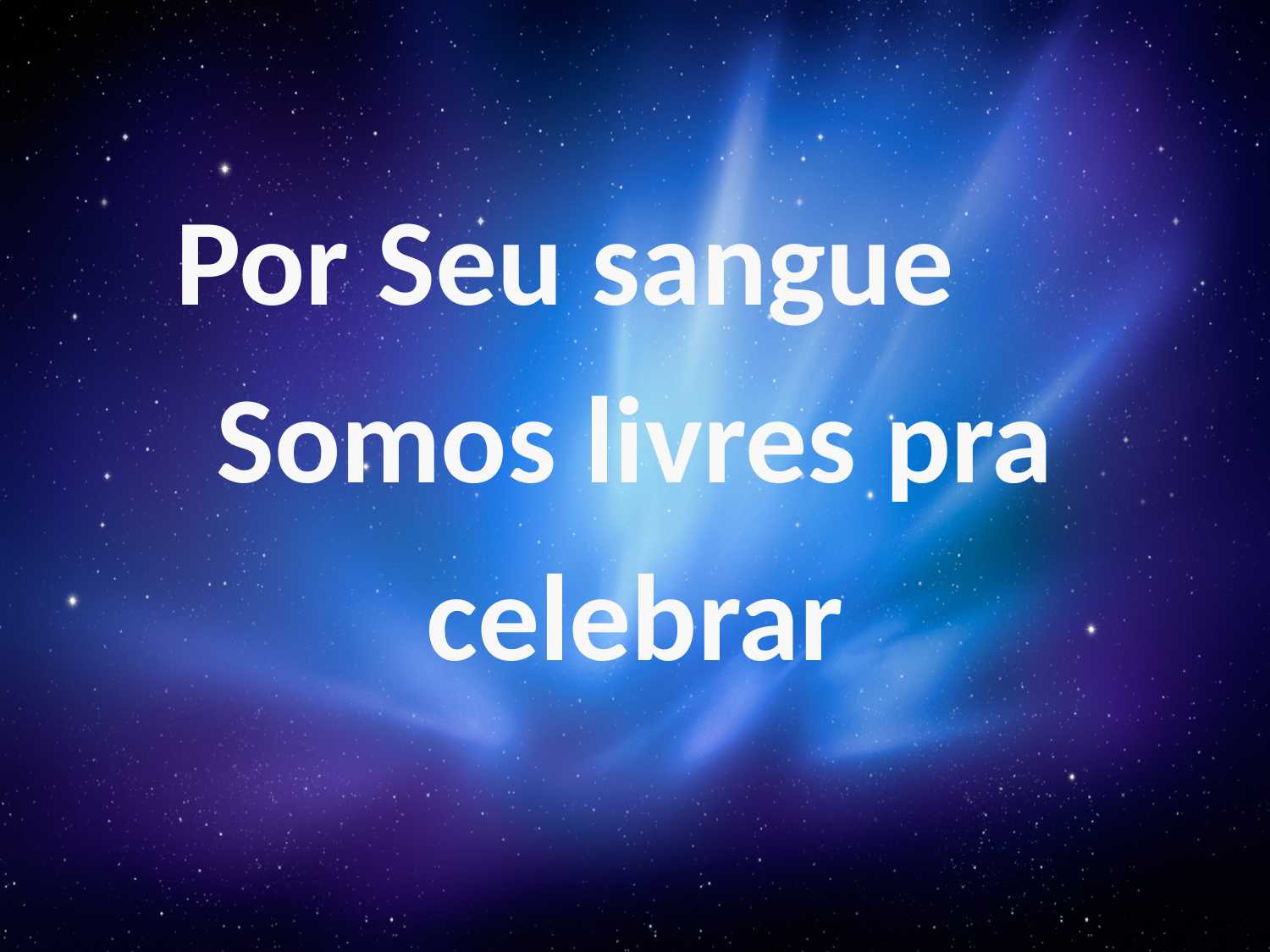

Por Seu sangue      Somos livres pra celebrar